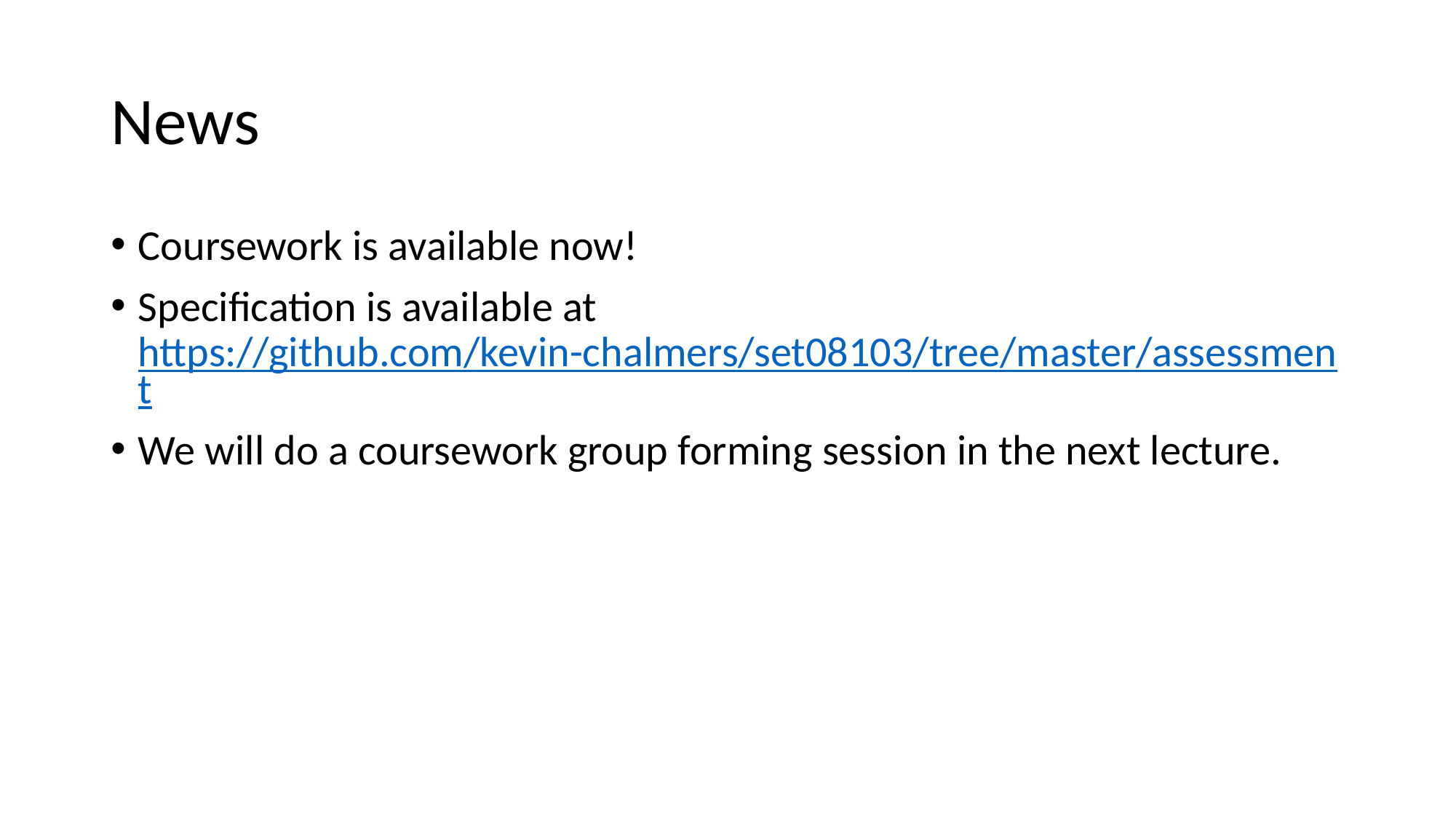

# News
Coursework is available now!
Specification is available at https://github.com/kevin-chalmers/set08103/tree/master/assessment
We will do a coursework group forming session in the next lecture.